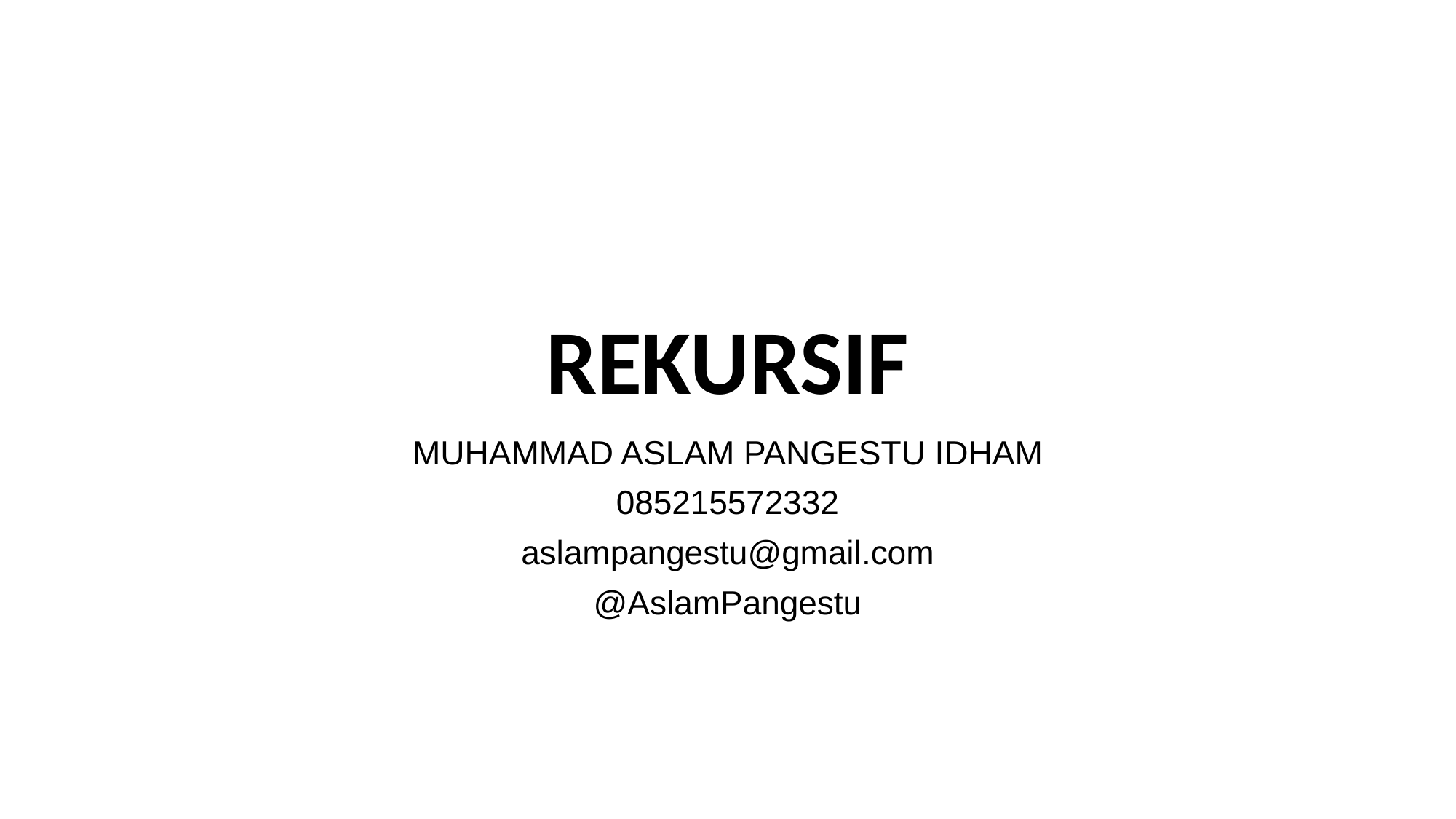

# REKURSIF
MUHAMMAD ASLAM PANGESTU IDHAM
085215572332
aslampangestu@gmail.com
@AslamPangestu